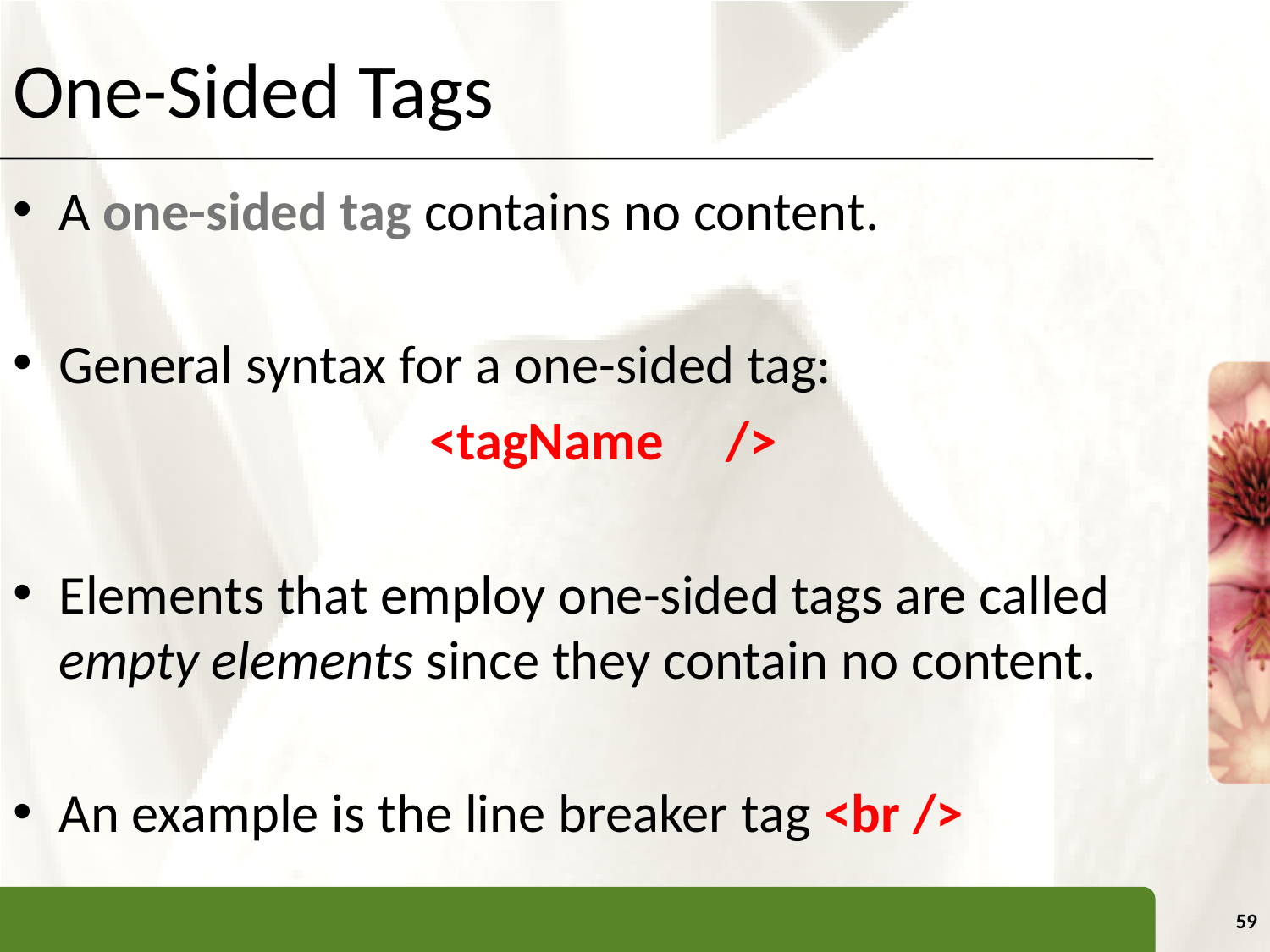

# One-Sided Tags
A one-sided tag contains no content.

General syntax for a one-sided tag:
<tagName     />

Elements that employ one-sided tags are called empty elements since they contain no content.

An example is the line breaker tag <br />
59